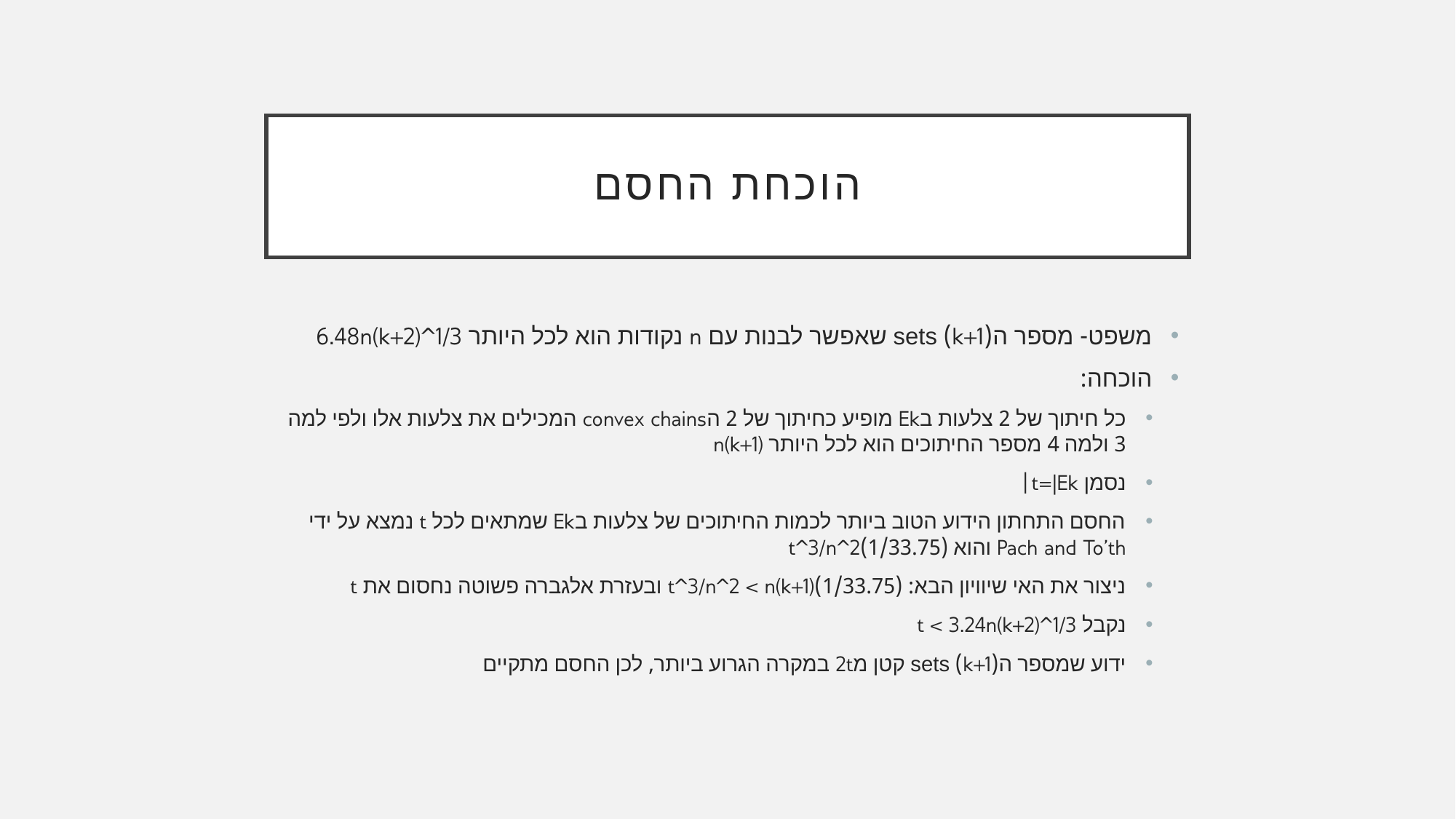

# הוכחת החסם
משפט- מספר ה(k+1) sets שאפשר לבנות עם n נקודות הוא לכל היותר 6.48n(k+2)^1/3
הוכחה:
כל חיתוך של 2 צלעות בEk מופיע כחיתוך של 2 הconvex chains המכילים את צלעות אלו ולפי למה 3 ולמה 4 מספר החיתוכים הוא לכל היותר n(k+1)
נסמן t=|Ek|
החסם התחתון הידוע הטוב ביותר לכמות החיתוכים של צלעות בEk שמתאים לכל t נמצא על ידי Pach and To’th והוא (1/33.75)t^3/n^2
ניצור את האי שיוויון הבא: (1/33.75)t^3/n^2 < n(k+1) ובעזרת אלגברה פשוטה נחסום את t
נקבל t < 3.24n(k+2)^1/3
ידוע שמספר ה(k+1) sets קטן מ2t במקרה הגרוע ביותר, לכן החסם מתקיים